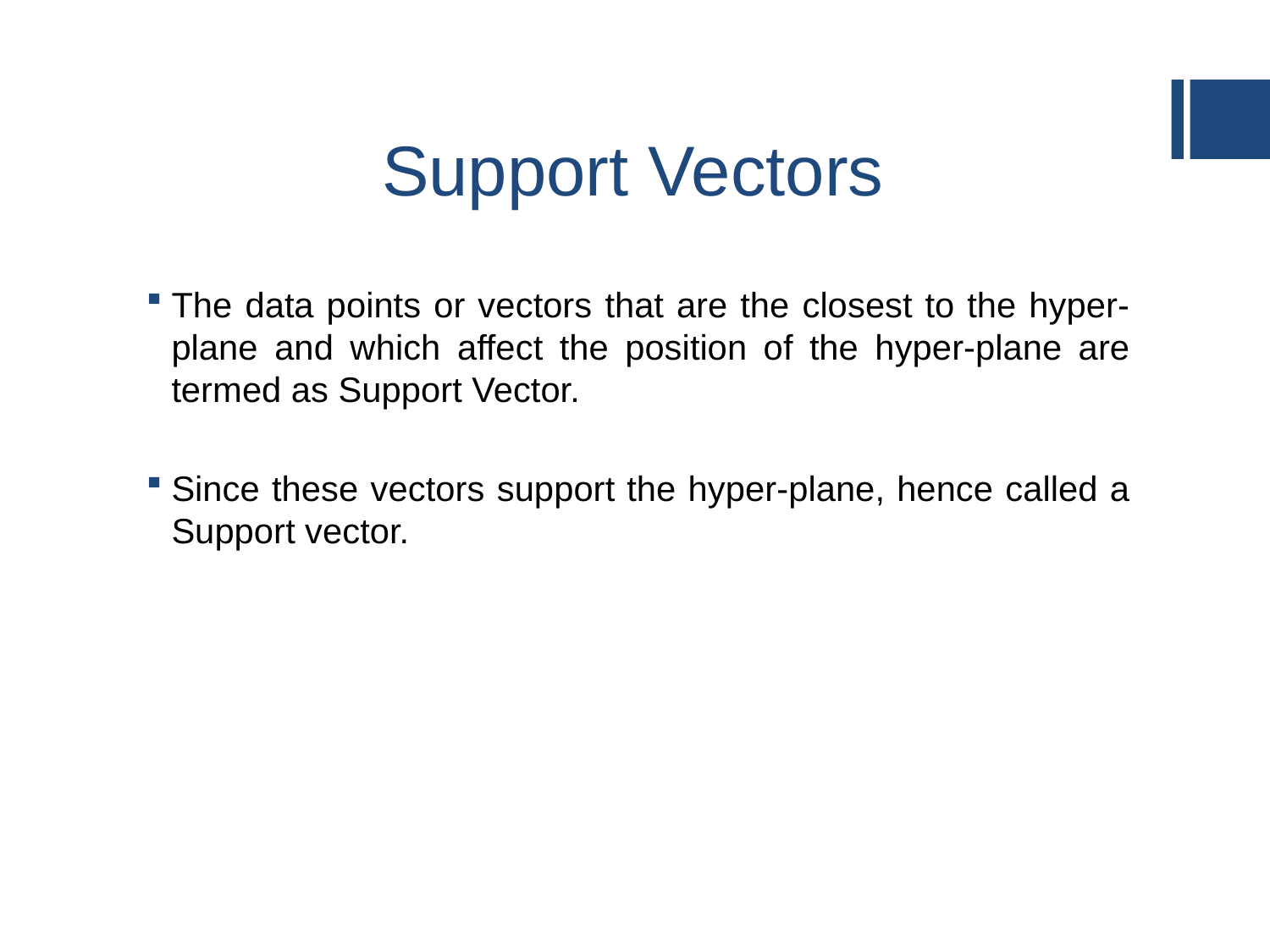

# Support Vectors
The data points or vectors that are the closest to the hyper-plane and which affect the position of the hyper-plane are termed as Support Vector.

Since these vectors support the hyper-plane, hence called a Support vector.